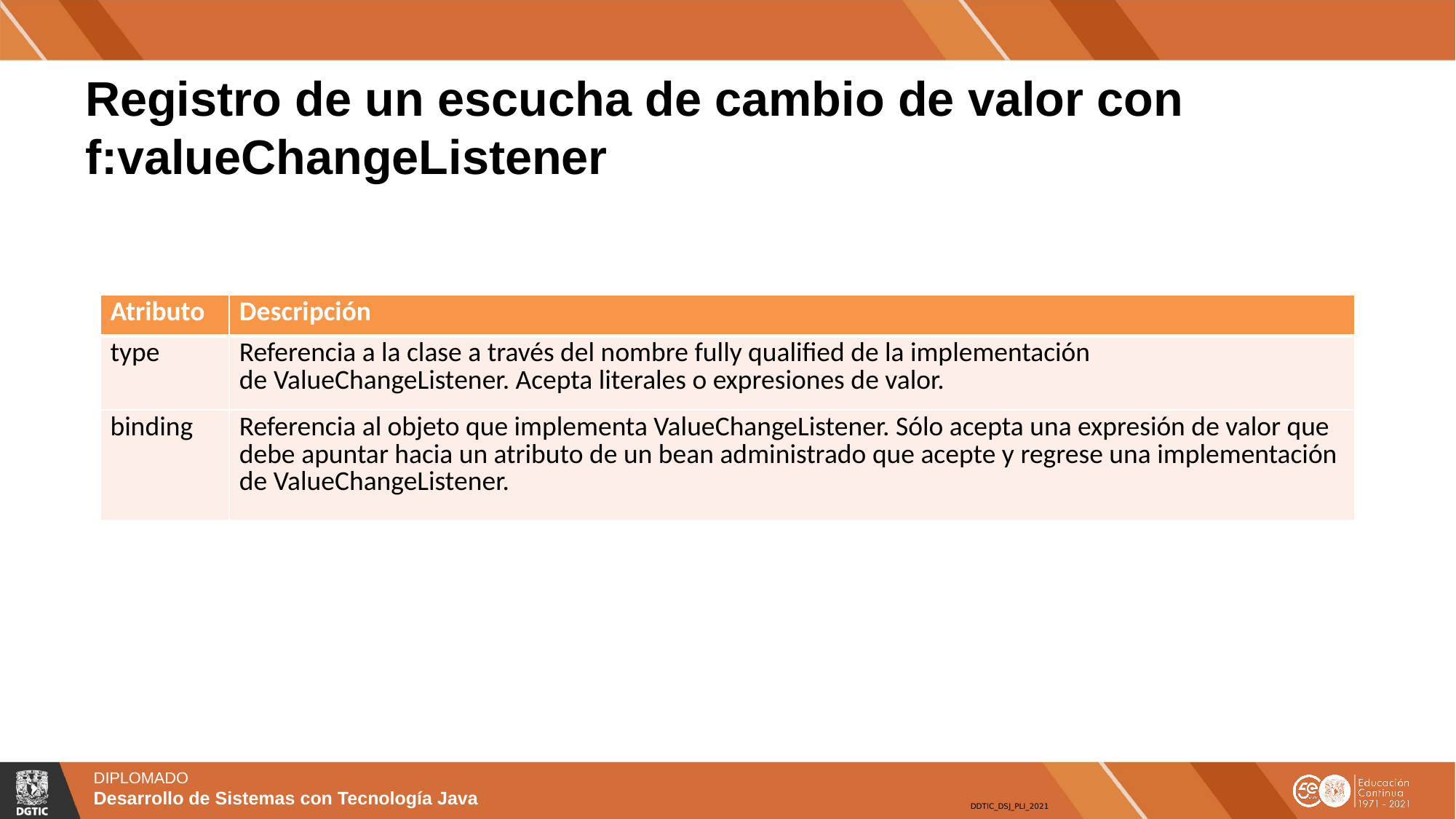

# Registro de un escucha de cambio de valor con f:valueChangeListener
| Atributo | Descripción |
| --- | --- |
| type | Referencia a la clase a través del nombre fully qualified de la implementación de ValueChangeListener. Acepta literales o expresiones de valor. |
| binding | Referencia al objeto que implementa ValueChangeListener. Sólo acepta una expresión de valor que debe apuntar hacia un atributo de un bean administrado que acepte y regrese una implementación de ValueChangeListener. |